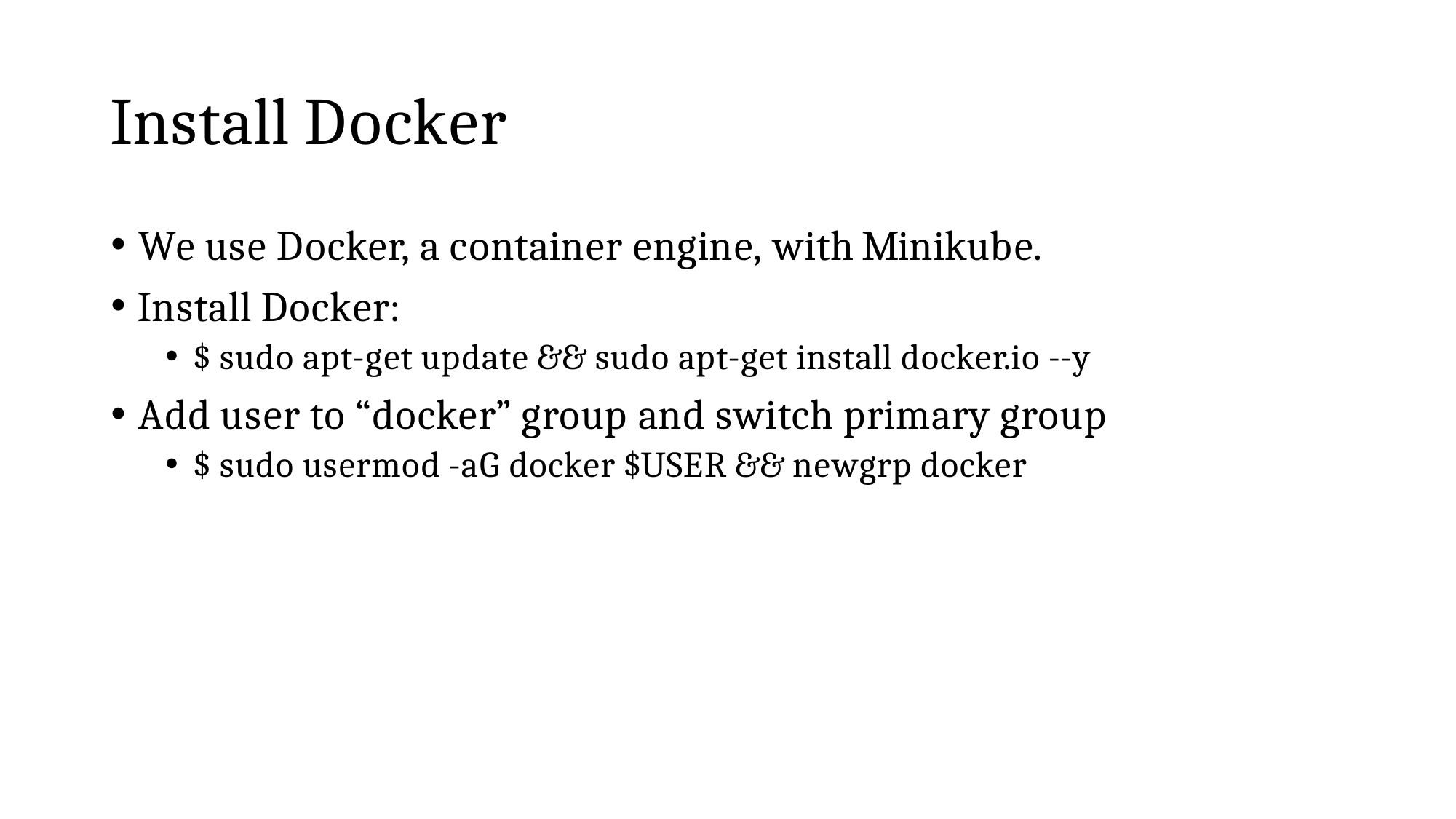

# Install Docker
We use Docker, a container engine, with Minikube.
Install Docker:
$ sudo apt-get update && sudo apt-get install docker.io --y
Add user to “docker” group and switch primary group
$ sudo usermod -aG docker $USER && newgrp docker